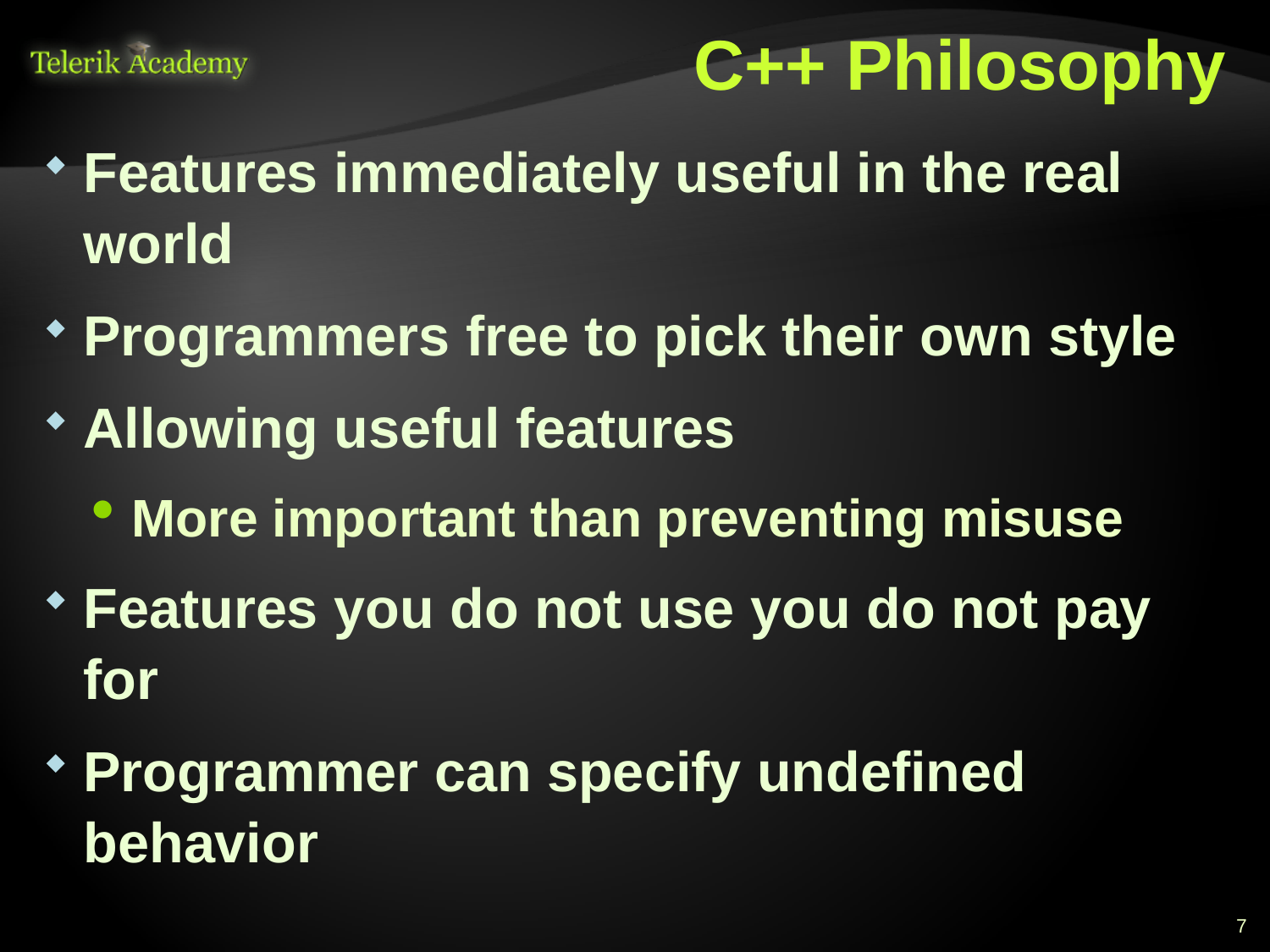

# C++ Philosophy
Features immediately useful in the real world
Programmers free to pick their own style
Allowing useful features
More important than preventing misuse
Features you do not use you do not pay for
Programmer can specify undefined behavior

More: en.wikipedia.org/wiki/C++#Philosophy
7